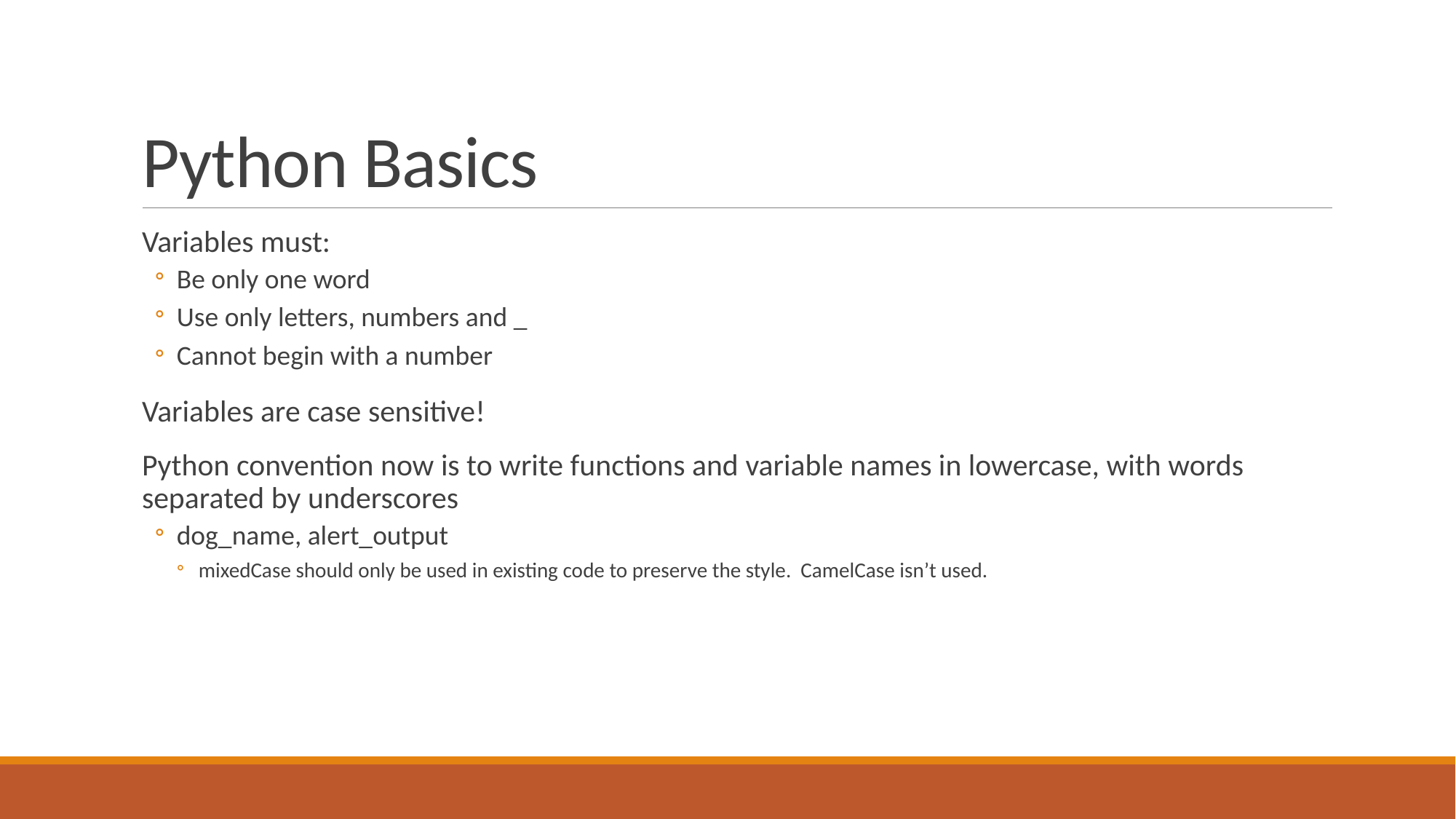

# Python Basics
Variables must:
Be only one word
Use only letters, numbers and _
Cannot begin with a number
Variables are case sensitive!
Python convention now is to write functions and variable names in lowercase, with words separated by underscores
dog_name, alert_output
mixedCase should only be used in existing code to preserve the style.  CamelCase isn’t used.